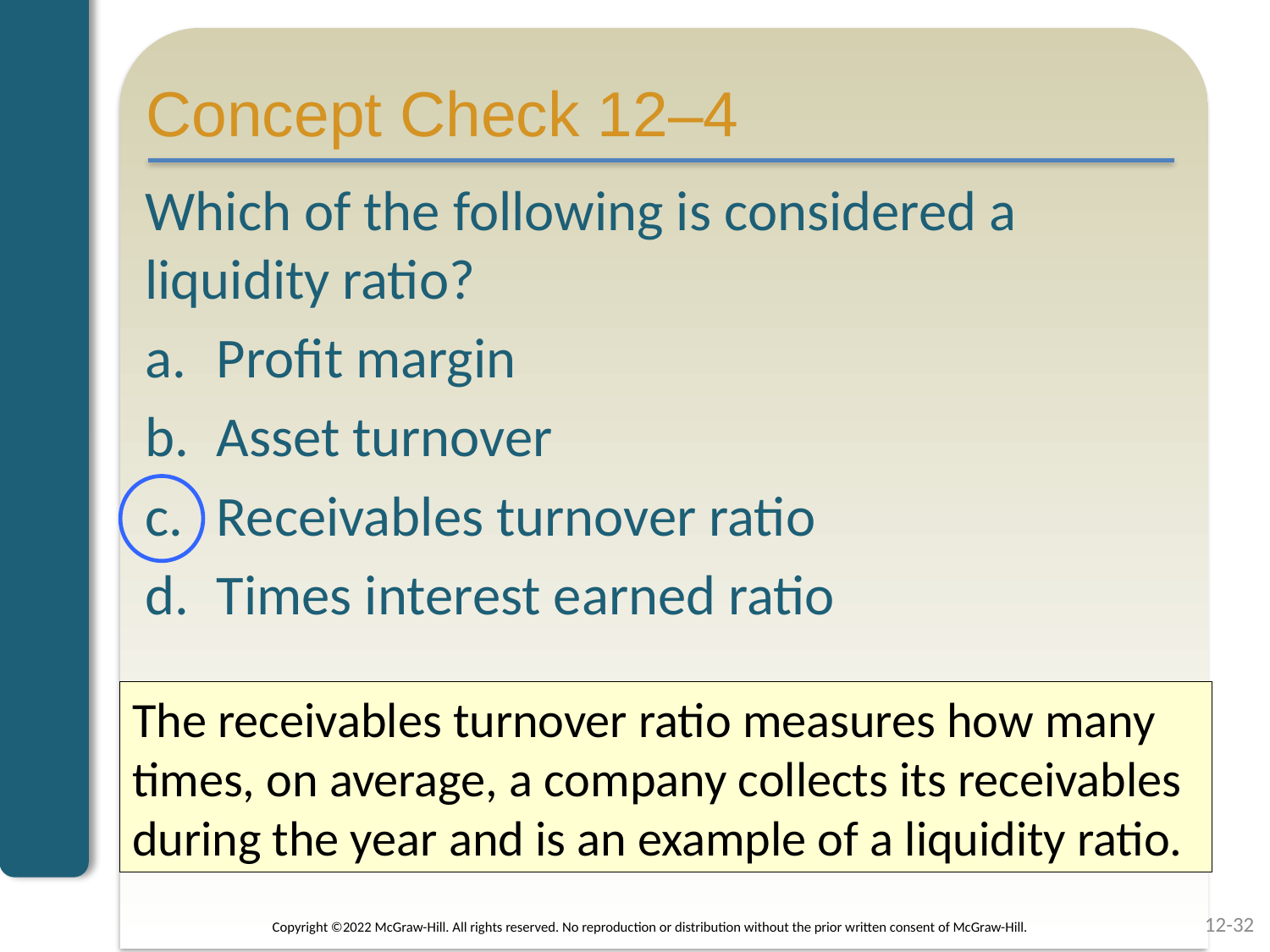

# Concept Check 12–4
Which of the following is considered a liquidity ratio?
Profit margin
Asset turnover
Receivables turnover ratio
Times interest earned ratio

The receivables turnover ratio measures how many times, on average, a company collects its receivables during the year and is an example of a liquidity ratio.
12-32
Copyright ©2022 McGraw-Hill. All rights reserved. No reproduction or distribution without the prior written consent of McGraw-Hill.